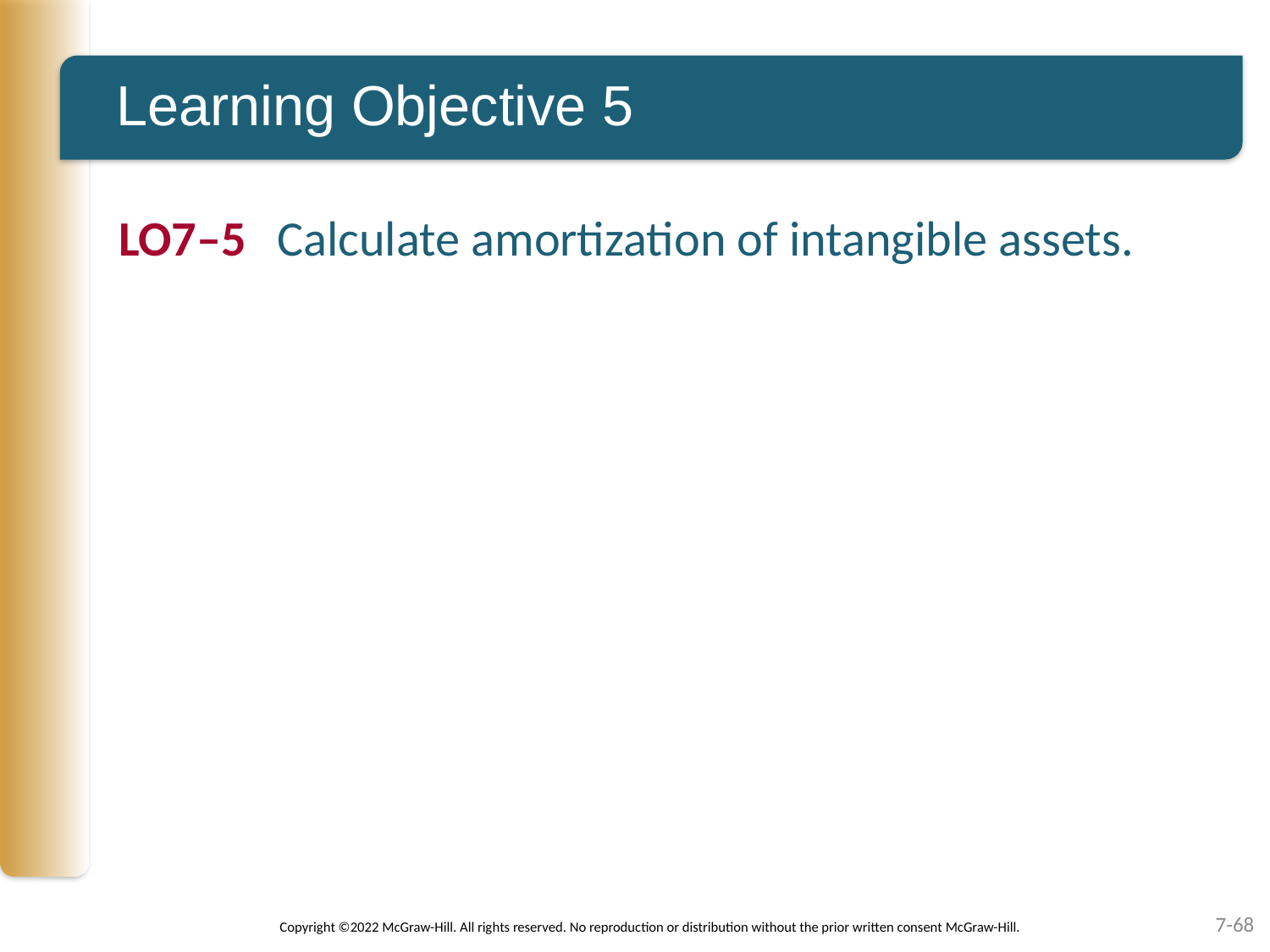

# Learning Objective 5
LO7–5	Calculate amortization of intangible assets.
7-68
Copyright ©2022 McGraw-Hill. All rights reserved. No reproduction or distribution without the prior written consent McGraw-Hill.